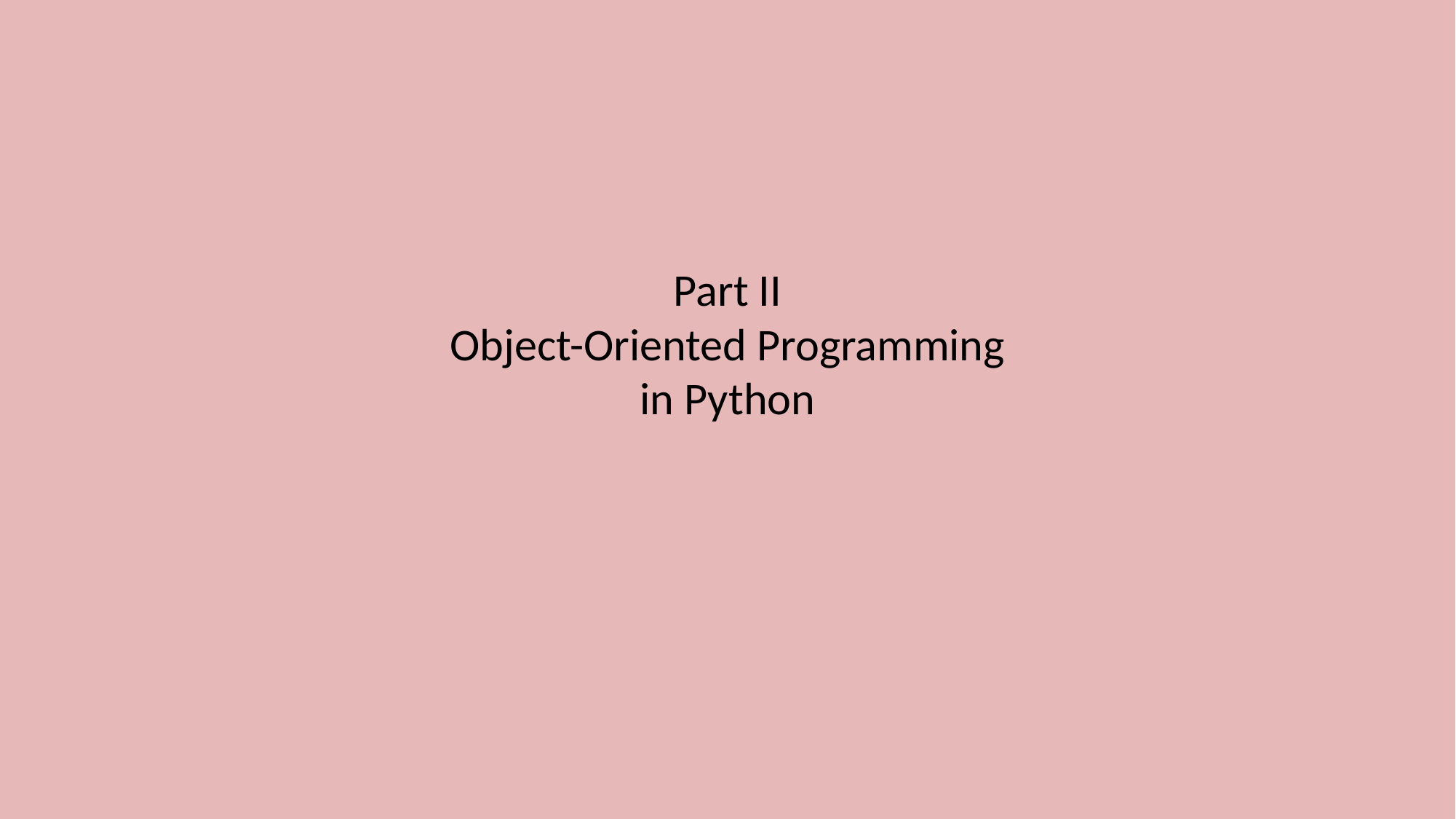

# Part II Object-Oriented Programming in Python